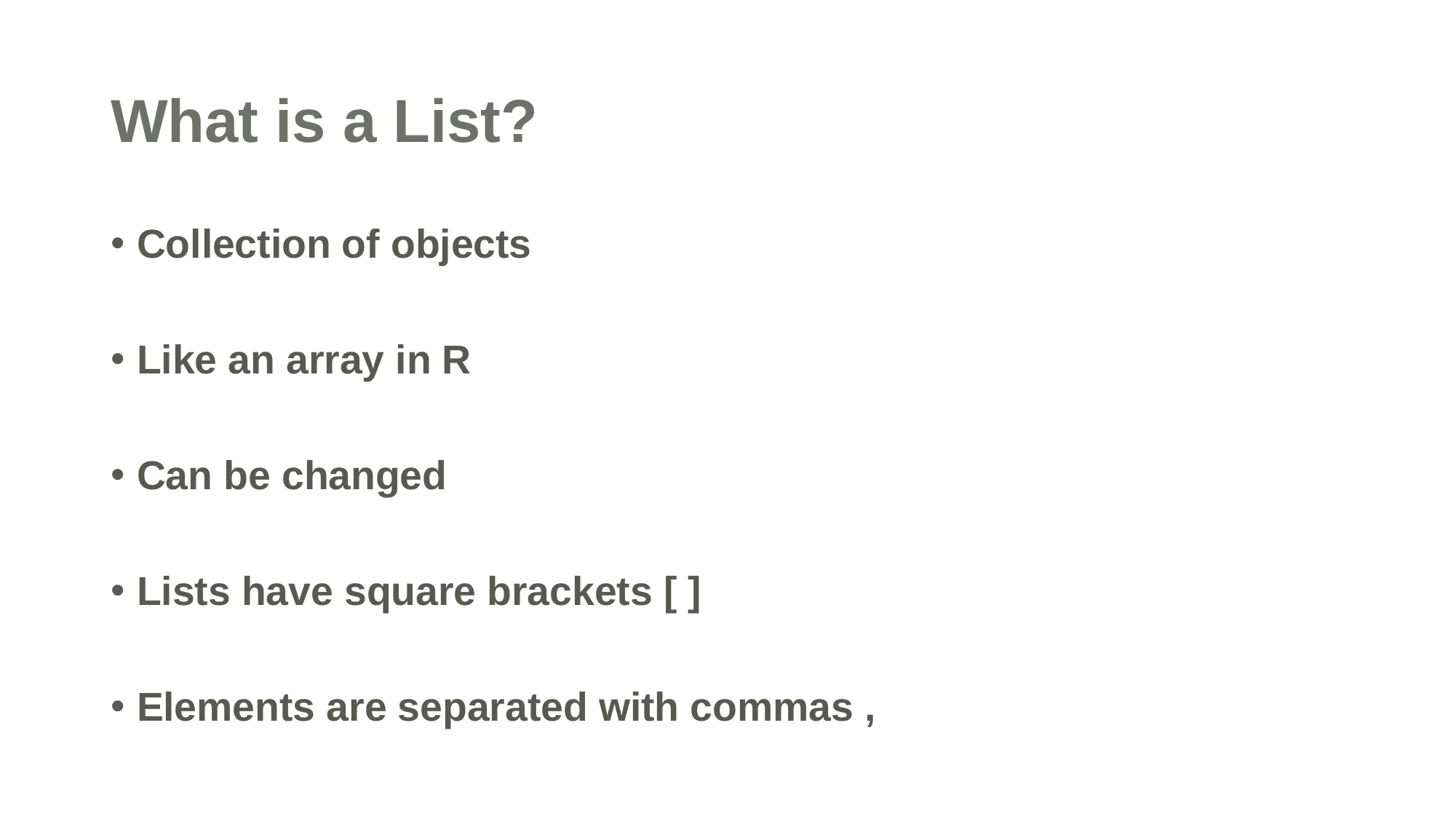

# What is a List?
Collection of objects

Like an array in R

Can be changed

Lists have square brackets [ ]

Elements are separated with commas ,